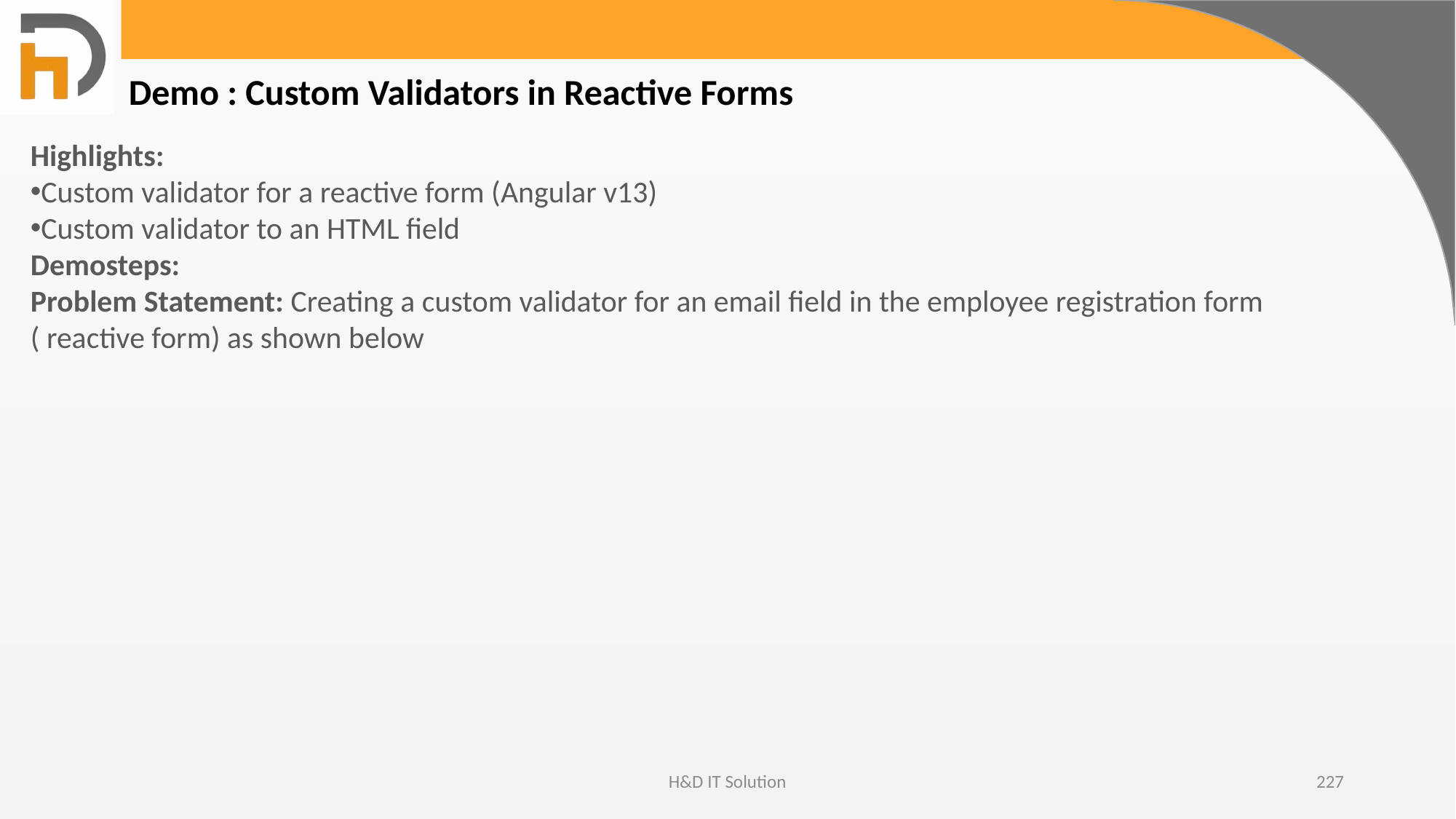

Demo : Custom Validators in Reactive Forms
Highlights:
Custom validator for a reactive form (Angular v13)
Custom validator to an HTML field
Demosteps:
Problem Statement: Creating a custom validator for an email field in the employee registration form ( reactive form) as shown below​​​​​​​
H&D IT Solution
227